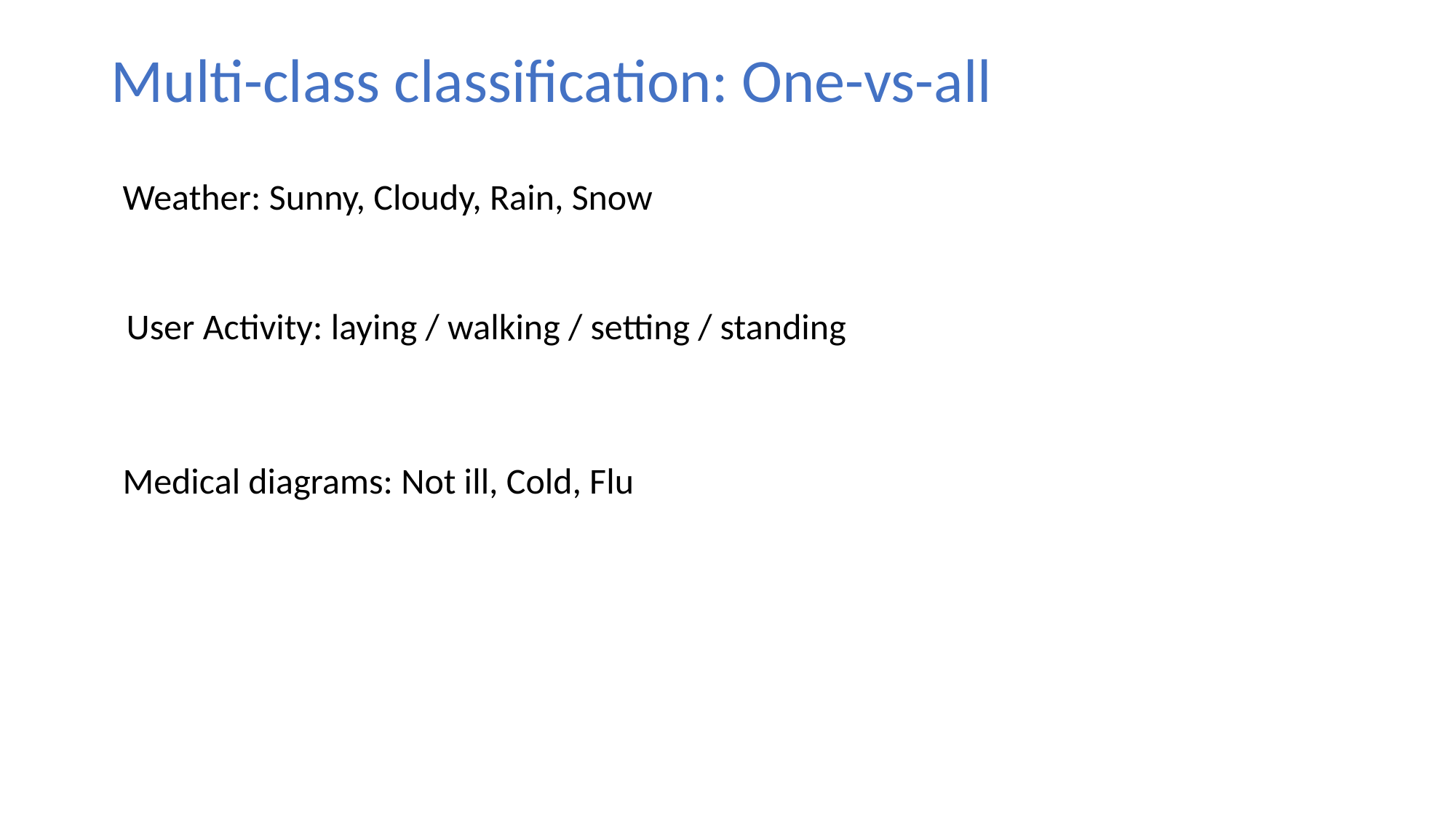

# Multi-class classification: One-vs-all
Weather: Sunny, Cloudy, Rain, Snow
User Activity: laying / walking / setting / standing
Medical diagrams: Not ill, Cold, Flu